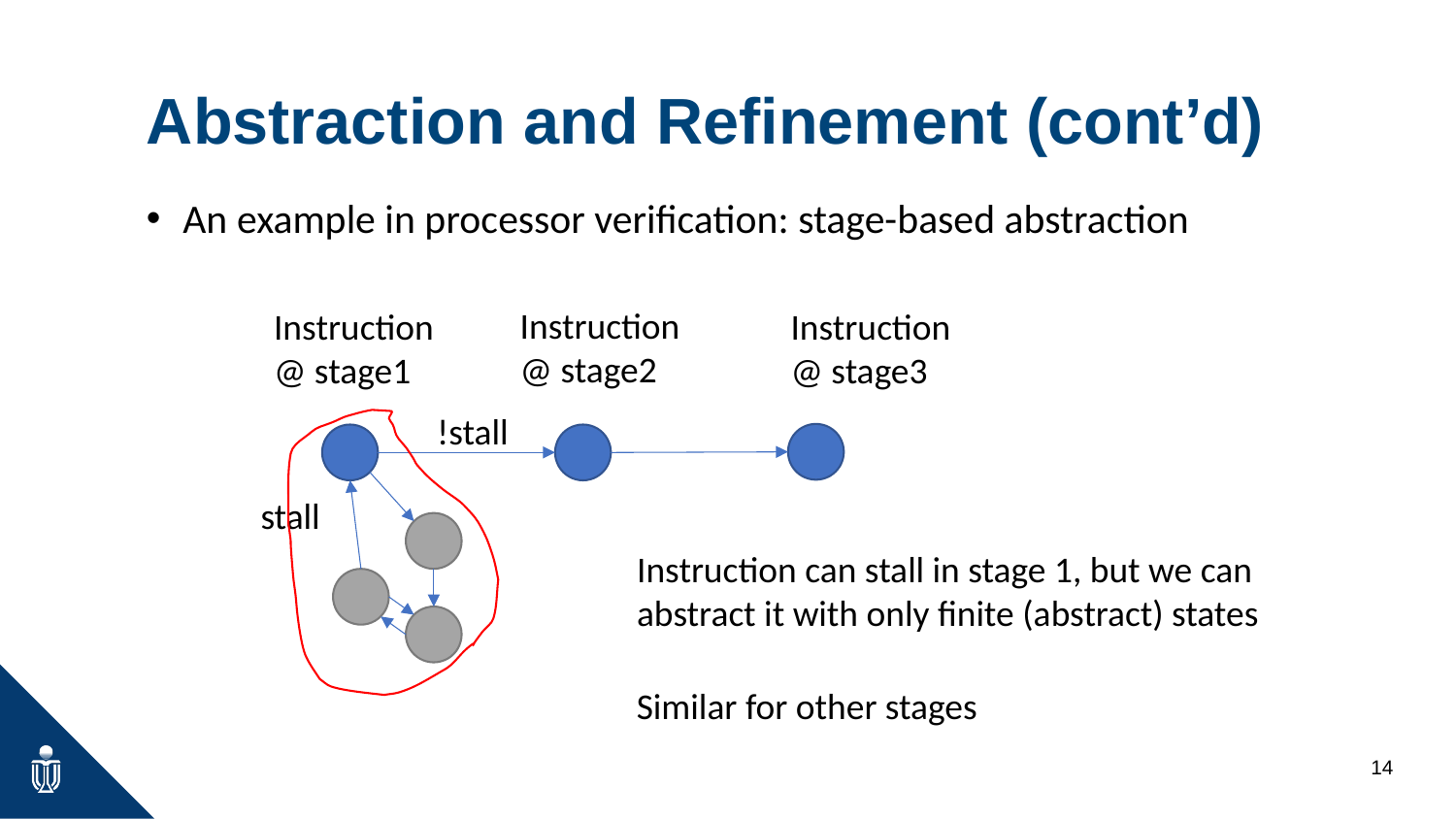

# Abstraction and Refinement (cont’d)
An example in processor verification: stage-based abstraction
Instruction @ stage2
Instruction @ stage3
Instruction @ stage1
!stall

stall

Instruction can stall in stage 1, but we can abstract it with only finite (abstract) states
Similar for other stages
14